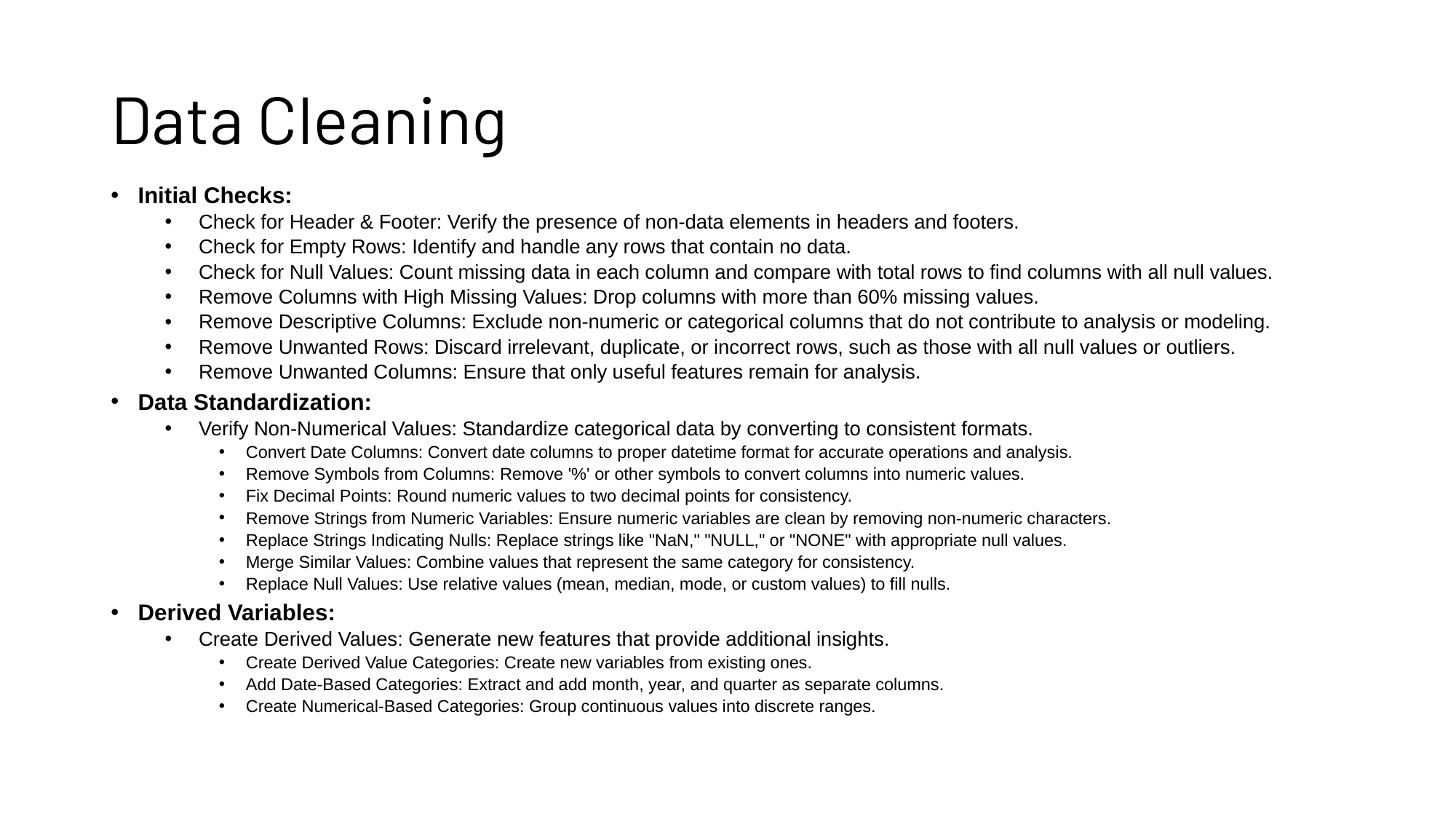

# Data Cleaning
Initial Checks:
Check for Header & Footer: Verify the presence of non-data elements in headers and footers.
Check for Empty Rows: Identify and handle any rows that contain no data.
Check for Null Values: Count missing data in each column and compare with total rows to find columns with all null values.
Remove Columns with High Missing Values: Drop columns with more than 60% missing values.
Remove Descriptive Columns: Exclude non-numeric or categorical columns that do not contribute to analysis or modeling.
Remove Unwanted Rows: Discard irrelevant, duplicate, or incorrect rows, such as those with all null values or outliers.
Remove Unwanted Columns: Ensure that only useful features remain for analysis.
Data Standardization:
Verify Non-Numerical Values: Standardize categorical data by converting to consistent formats.
Convert Date Columns: Convert date columns to proper datetime format for accurate operations and analysis.
Remove Symbols from Columns: Remove '%' or other symbols to convert columns into numeric values.
Fix Decimal Points: Round numeric values to two decimal points for consistency.
Remove Strings from Numeric Variables: Ensure numeric variables are clean by removing non-numeric characters.
Replace Strings Indicating Nulls: Replace strings like "NaN," "NULL," or "NONE" with appropriate null values.
Merge Similar Values: Combine values that represent the same category for consistency.
Replace Null Values: Use relative values (mean, median, mode, or custom values) to fill nulls.
Derived Variables:
Create Derived Values: Generate new features that provide additional insights.
Create Derived Value Categories: Create new variables from existing ones.
Add Date-Based Categories: Extract and add month, year, and quarter as separate columns.
Create Numerical-Based Categories: Group continuous values into discrete ranges.